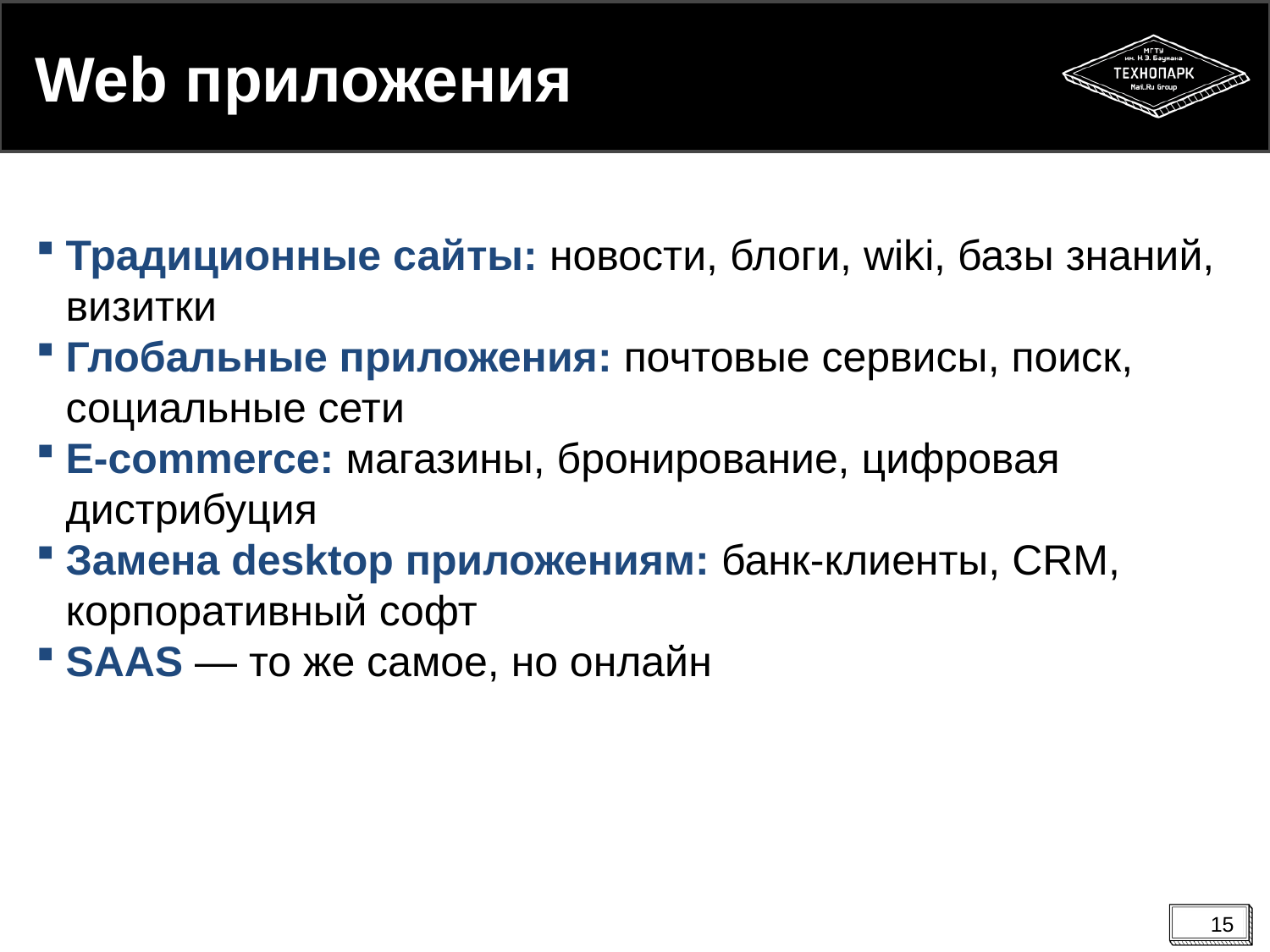

Web приложения
Традиционные сайты: новости, блоги, wiki, базы знаний, визитки
Глобальные приложения: почтовые сервисы, поиск, социальные сети
E-commerce: магазины, бронирование, цифровая дистрибуция
Замена desktop приложениям: банк-клиенты, CRM, корпоративный софт
SAAS ― то же cамое, но онлайн
15